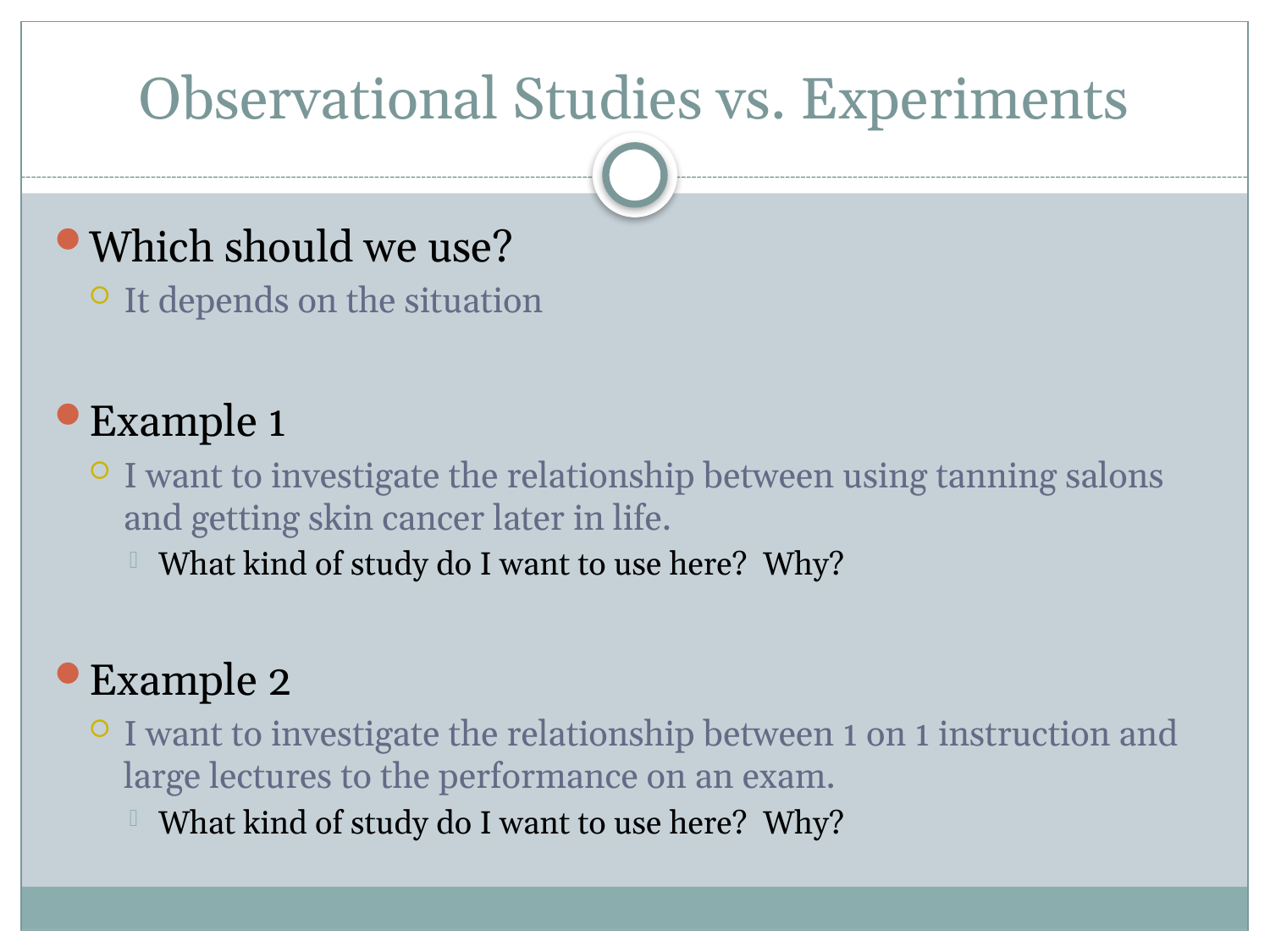

# Observational Studies vs. Experiments
Which should we use?
It depends on the situation

Example 1
I want to investigate the relationship between using tanning salons and getting skin cancer later in life.
What kind of study do I want to use here?  Why?

Example 2
I want to investigate the relationship between 1 on 1 instruction and large lectures to the performance on an exam.
What kind of study do I want to use here?  Why?